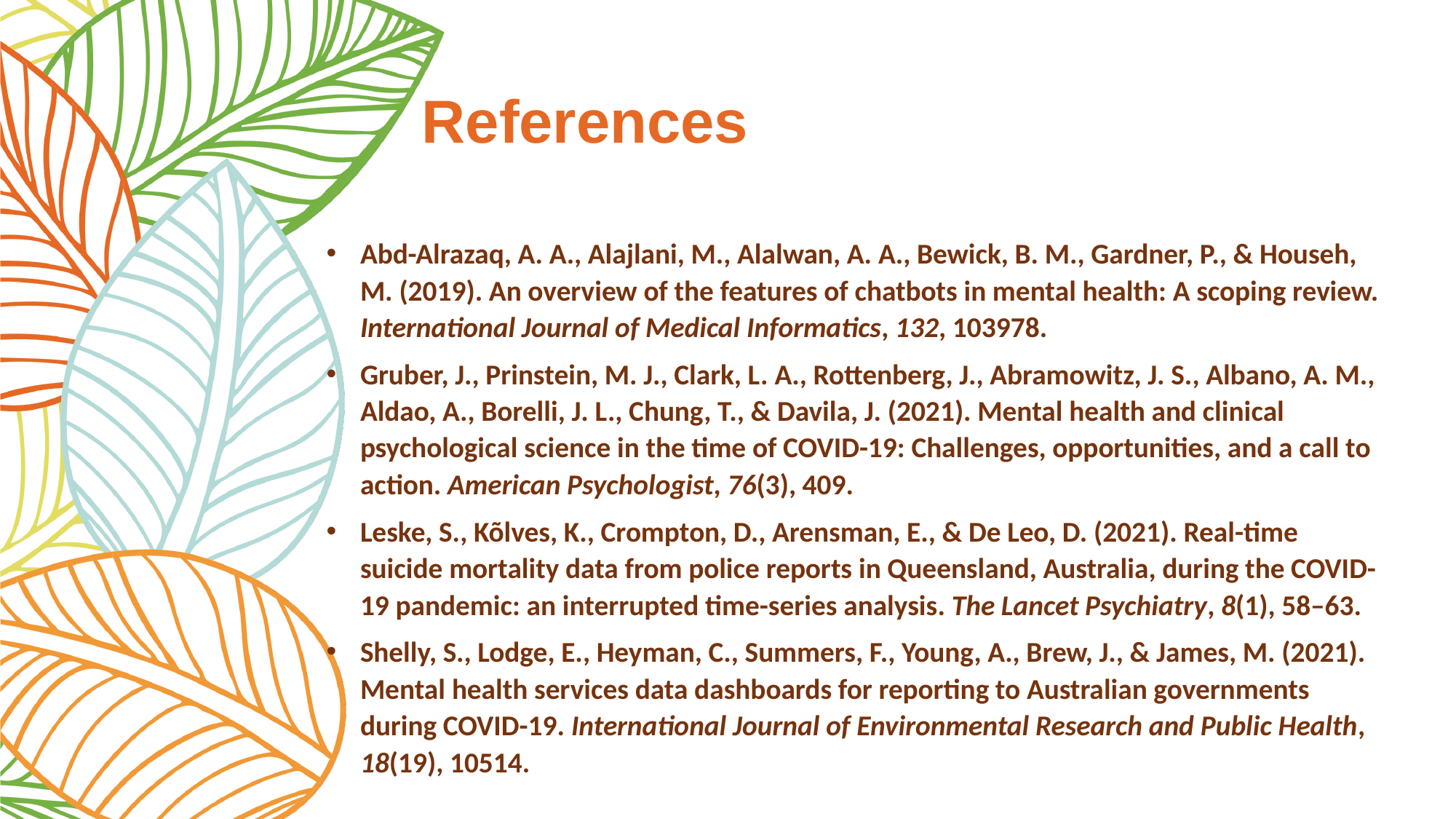

# References
Abd-Alrazaq, A. A., Alajlani, M., Alalwan, A. A., Bewick, B. M., Gardner, P., & Househ, M. (2019). An overview of the features of chatbots in mental health: A scoping review. International Journal of Medical Informatics, 132, 103978.
Gruber, J., Prinstein, M. J., Clark, L. A., Rottenberg, J., Abramowitz, J. S., Albano, A. M., Aldao, A., Borelli, J. L., Chung, T., & Davila, J. (2021). Mental health and clinical psychological science in the time of COVID-19: Challenges, opportunities, and a call to action. American Psychologist, 76(3), 409.
Leske, S., Kõlves, K., Crompton, D., Arensman, E., & De Leo, D. (2021). Real-time suicide mortality data from police reports in Queensland, Australia, during the COVID-19 pandemic: an interrupted time-series analysis. The Lancet Psychiatry, 8(1), 58–63.
Shelly, S., Lodge, E., Heyman, C., Summers, F., Young, A., Brew, J., & James, M. (2021). Mental health services data dashboards for reporting to Australian governments during COVID-19. International Journal of Environmental Research and Public Health, 18(19), 10514.